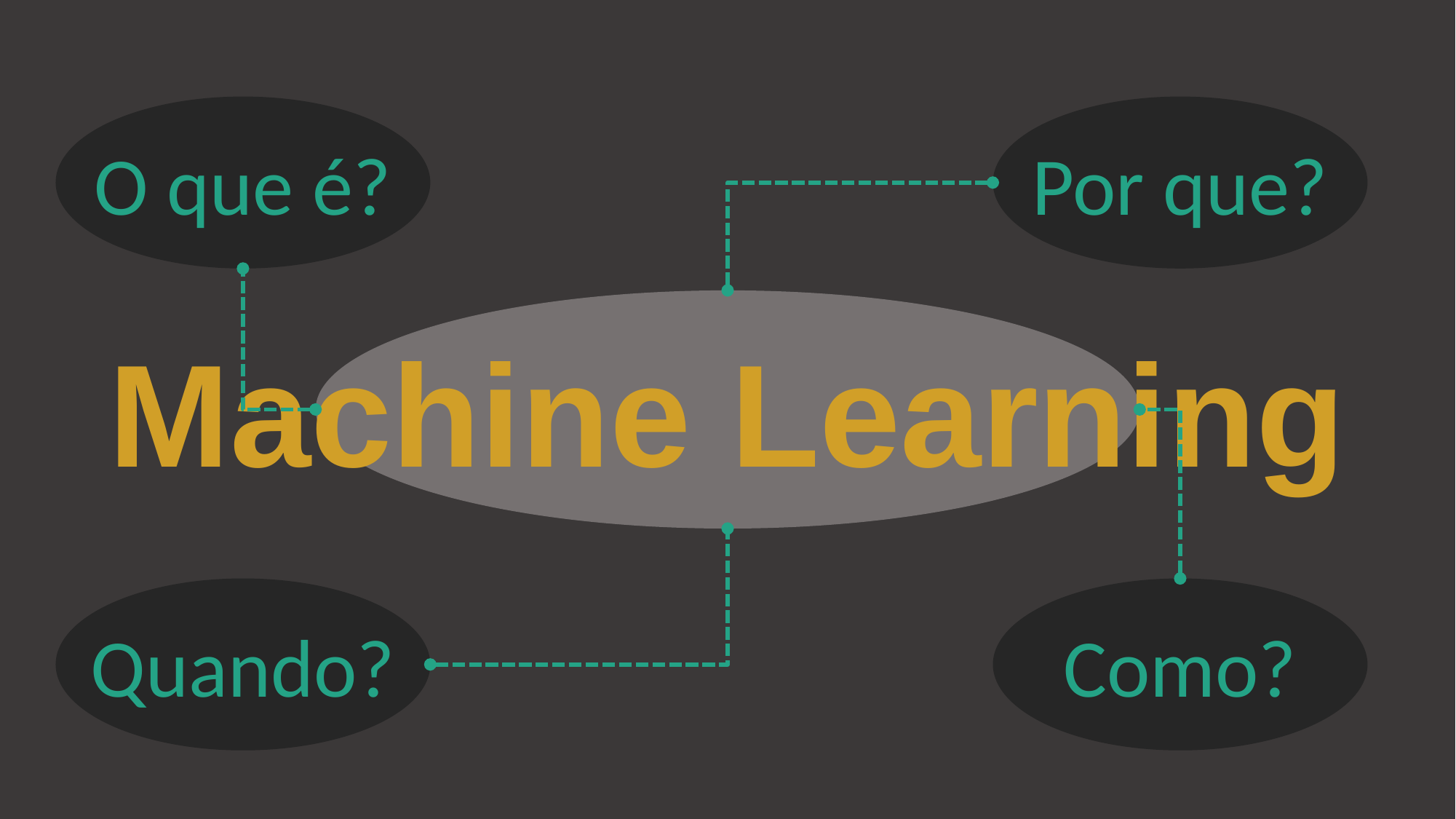

O que é?
Por que?

Machine Learning
Quando?
Como?